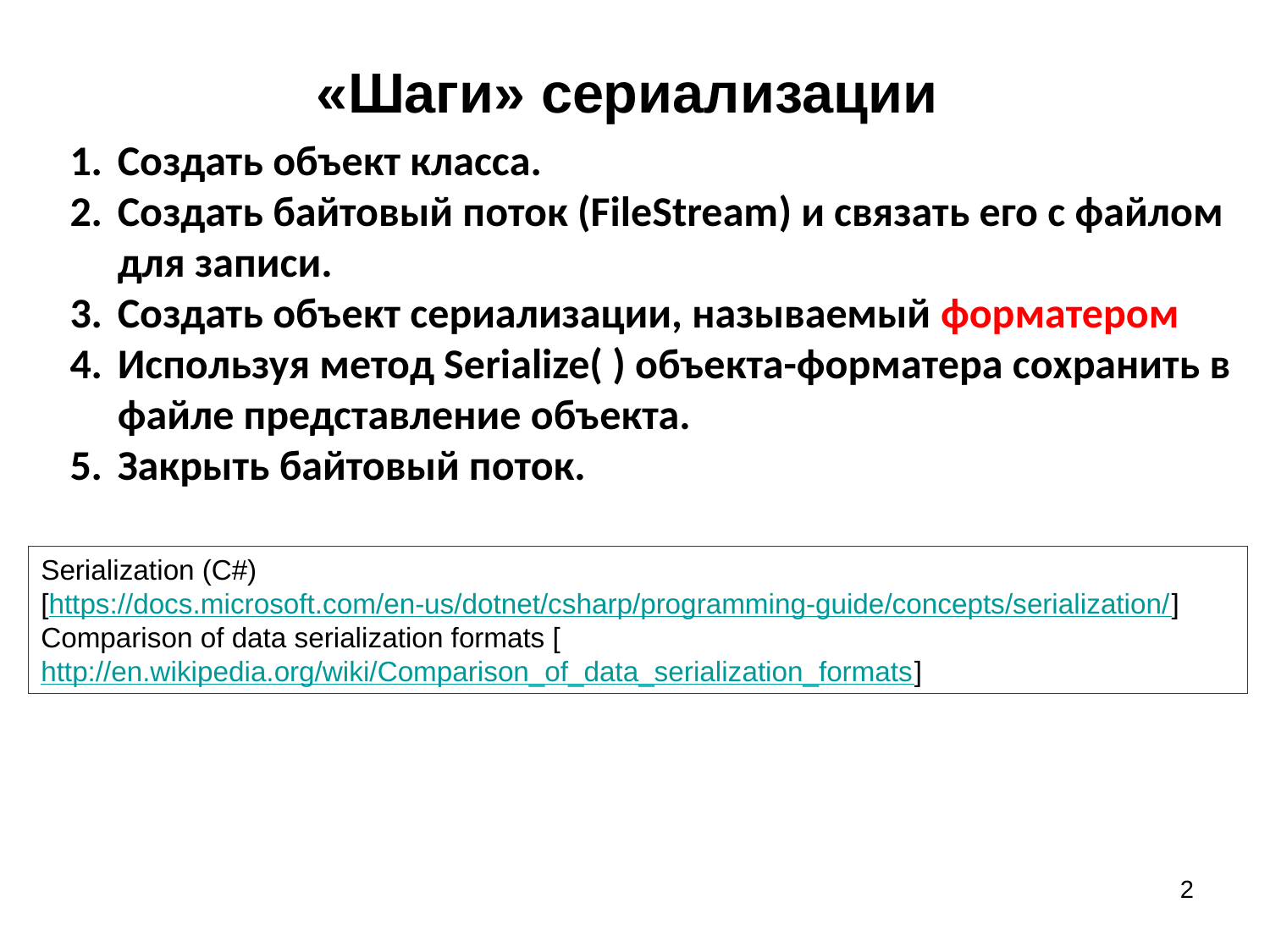

# «Шаги» сериализации
Создать объект класса.
Создать байтовый поток (FileStream) и связать его с файлом для записи.
Создать объект сериализации, называемый форматером
Используя метод Serialize( ) объекта-форматера сохранить в файле представление объекта.
Закрыть байтовый поток.
Serialization (C#)
[https://docs.microsoft.com/en-us/dotnet/csharp/programming-guide/concepts/serialization/]
Comparison of data serialization formats [http://en.wikipedia.org/wiki/Comparison_of_data_serialization_formats]
2